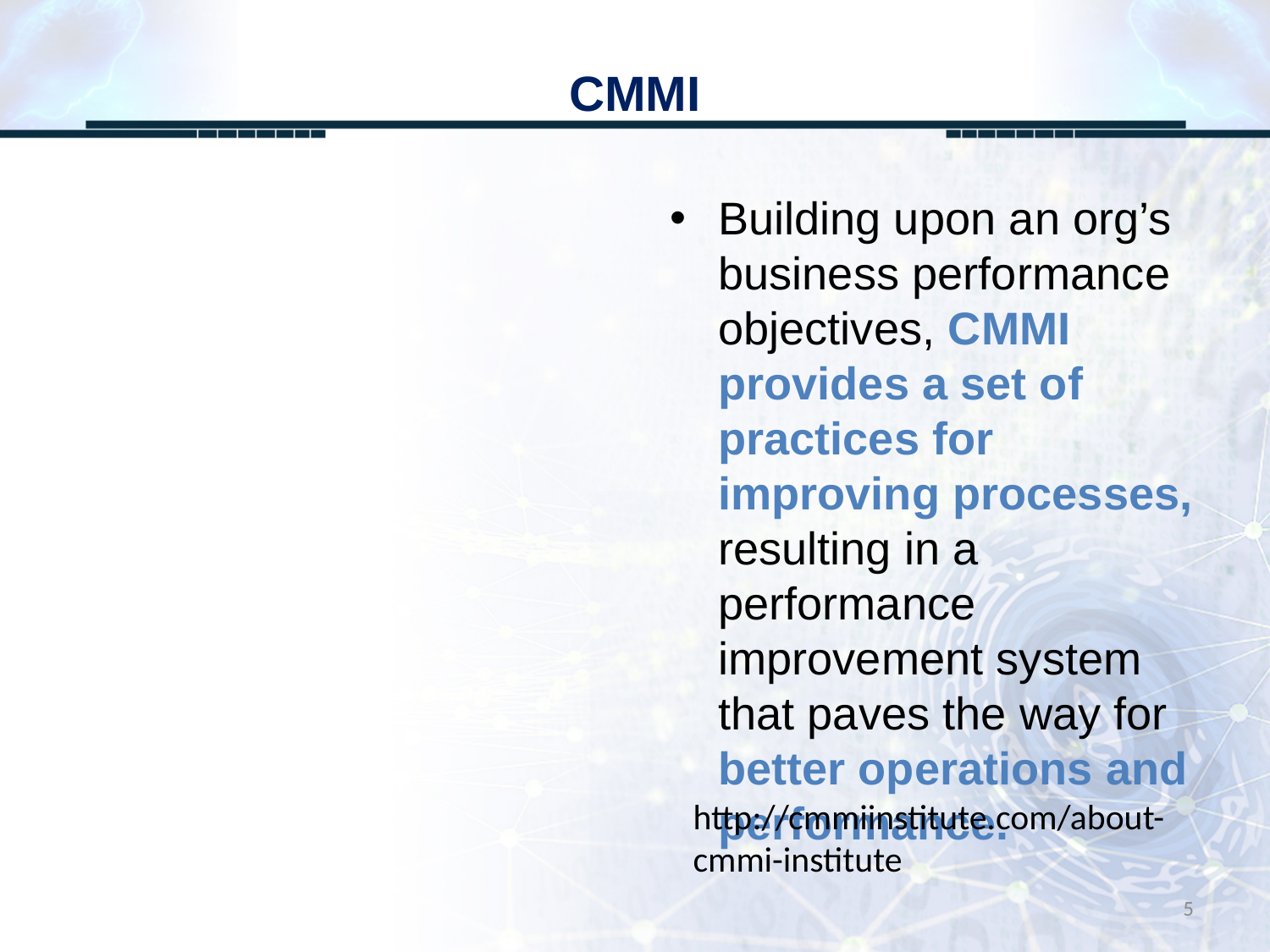

# CMMI
Building upon an org’s business performance objectives, CMMI provides a set of practices for improving processes, resulting in a performance improvement system that paves the way for better operations and performance.
http://cmmiinstitute.com/about-cmmi-institute
5